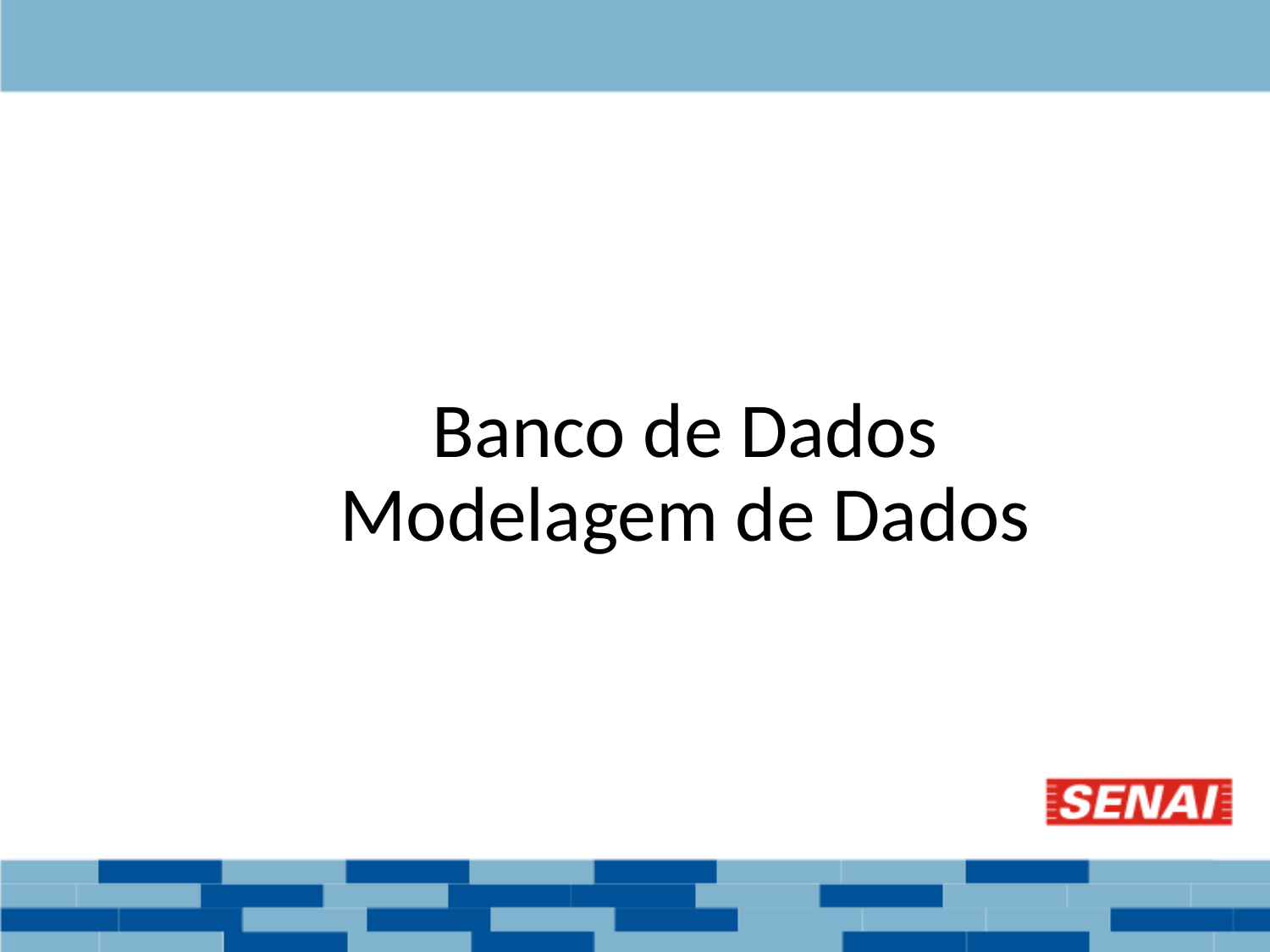

# Banco de Dados
Modelagem de Dados